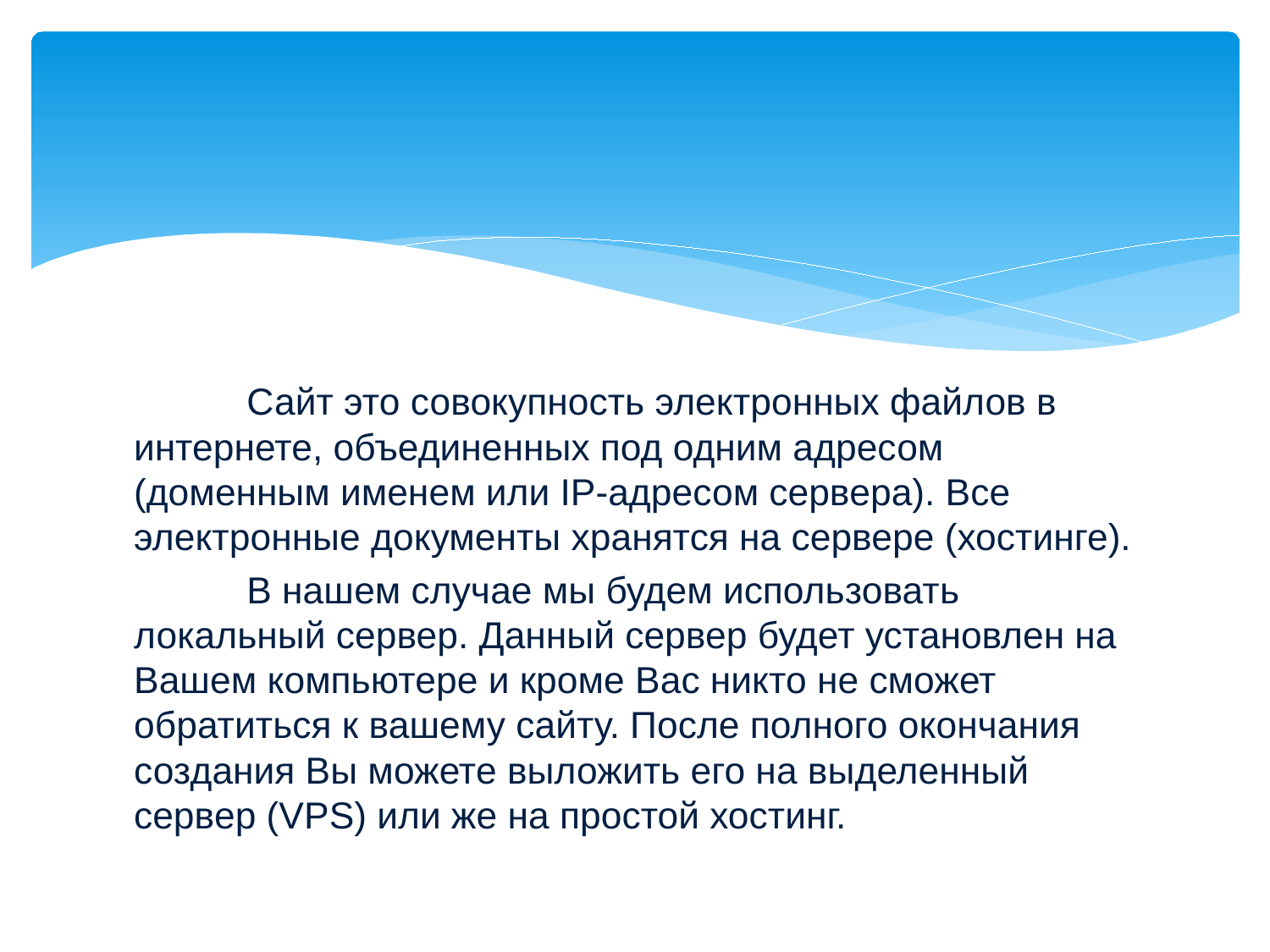

Сайт это совокупность электронных файлов в интернете, объединенных под одним адресом (доменным именем или IP-адресом сервера). Все электронные документы хранятся на сервере (хостинге).
	В нашем случае мы будем использовать локальный сервер. Данный сервер будет установлен на Вашем компьютере и кроме Вас никто не сможет обратиться к вашему сайту. После полного окончания создания Вы можете выложить его на выделенный сервер (VPS) или же на простой хостинг.